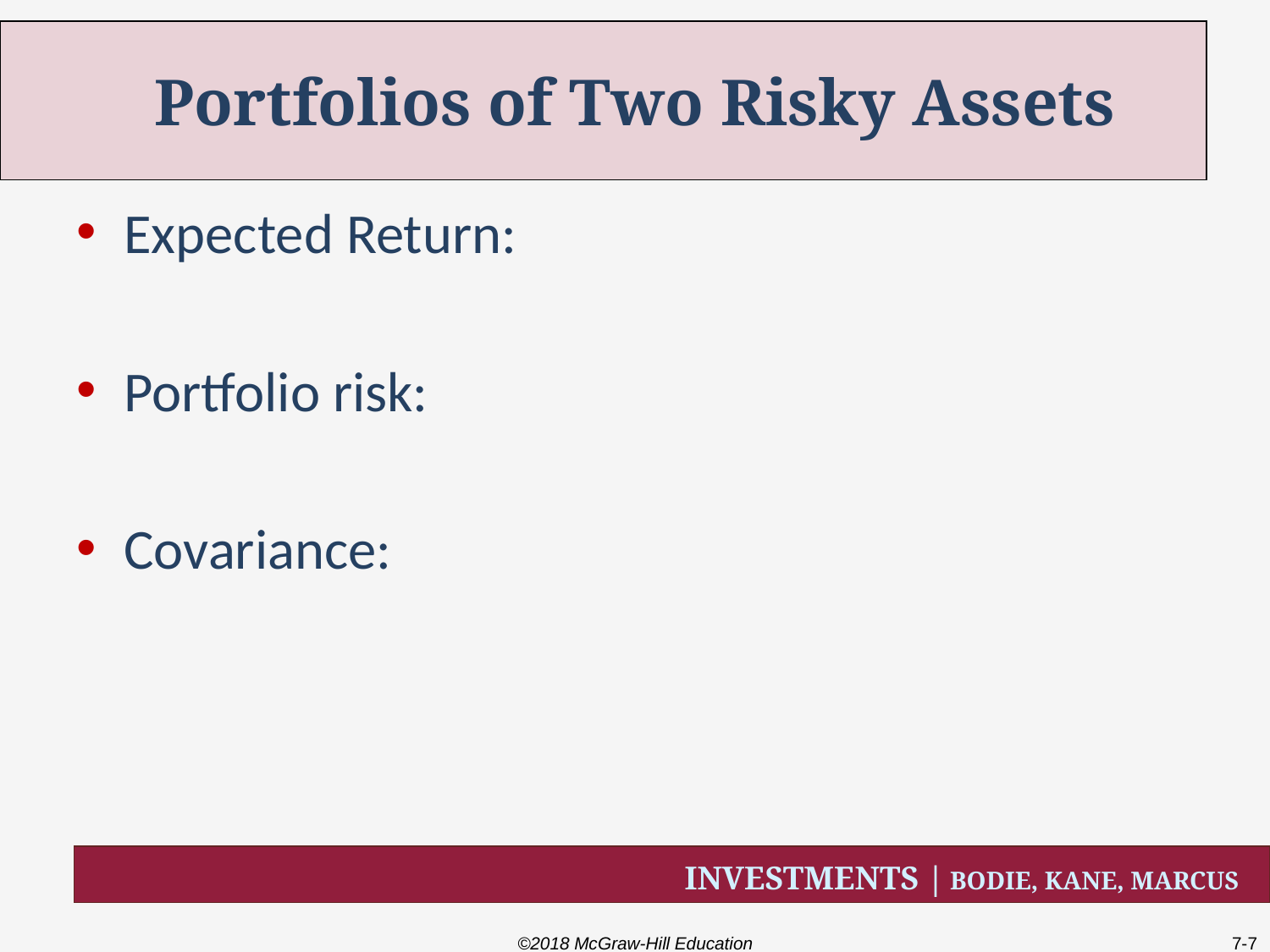

# Portfolios of Two Risky Assets
Expected Return:

Portfolio risk:

Covariance:
©2018 McGraw-Hill Education
7-7